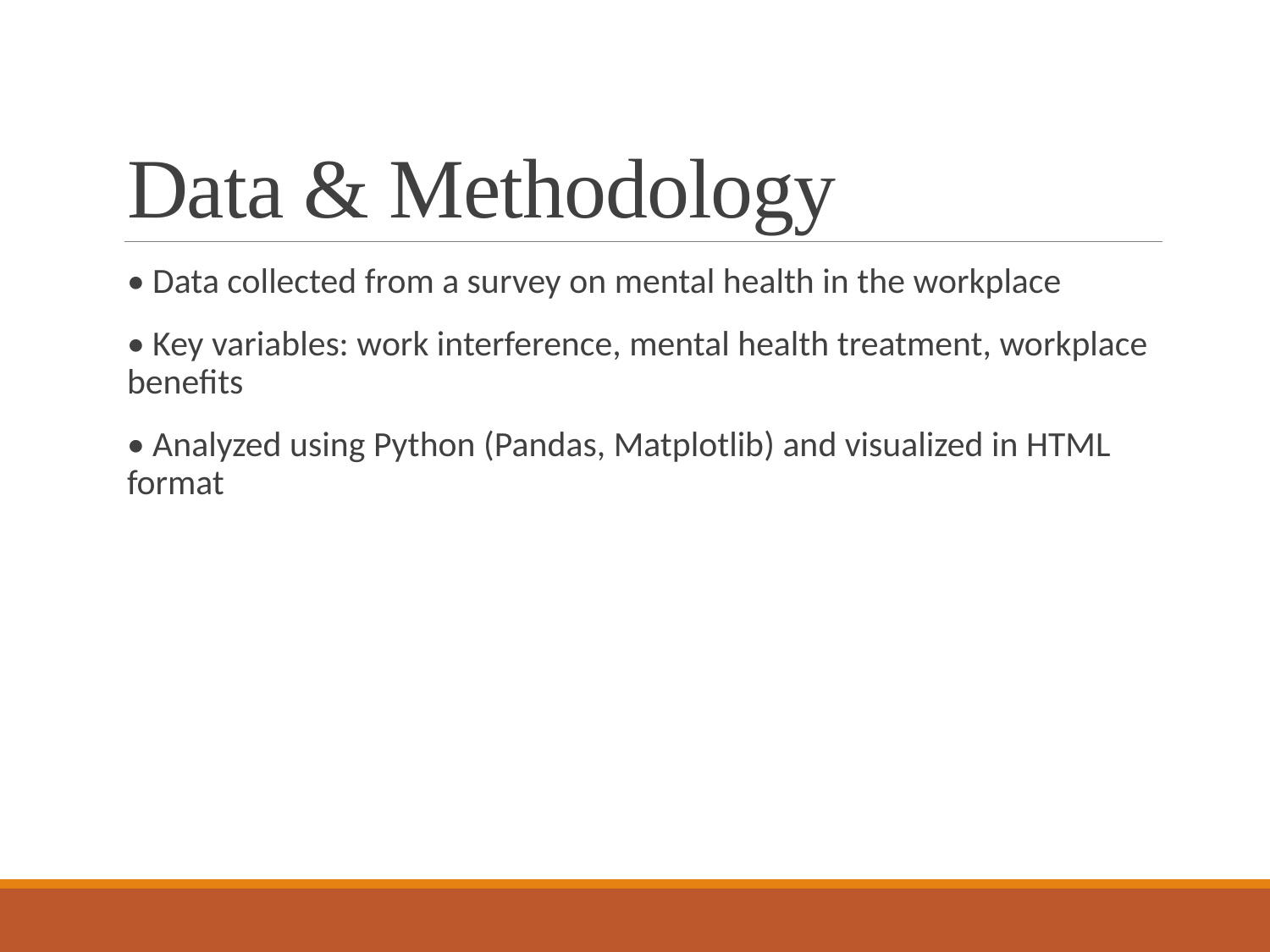

# Data & Methodology
• Data collected from a survey on mental health in the workplace
• Key variables: work interference, mental health treatment, workplace benefits
• Analyzed using Python (Pandas, Matplotlib) and visualized in HTML format